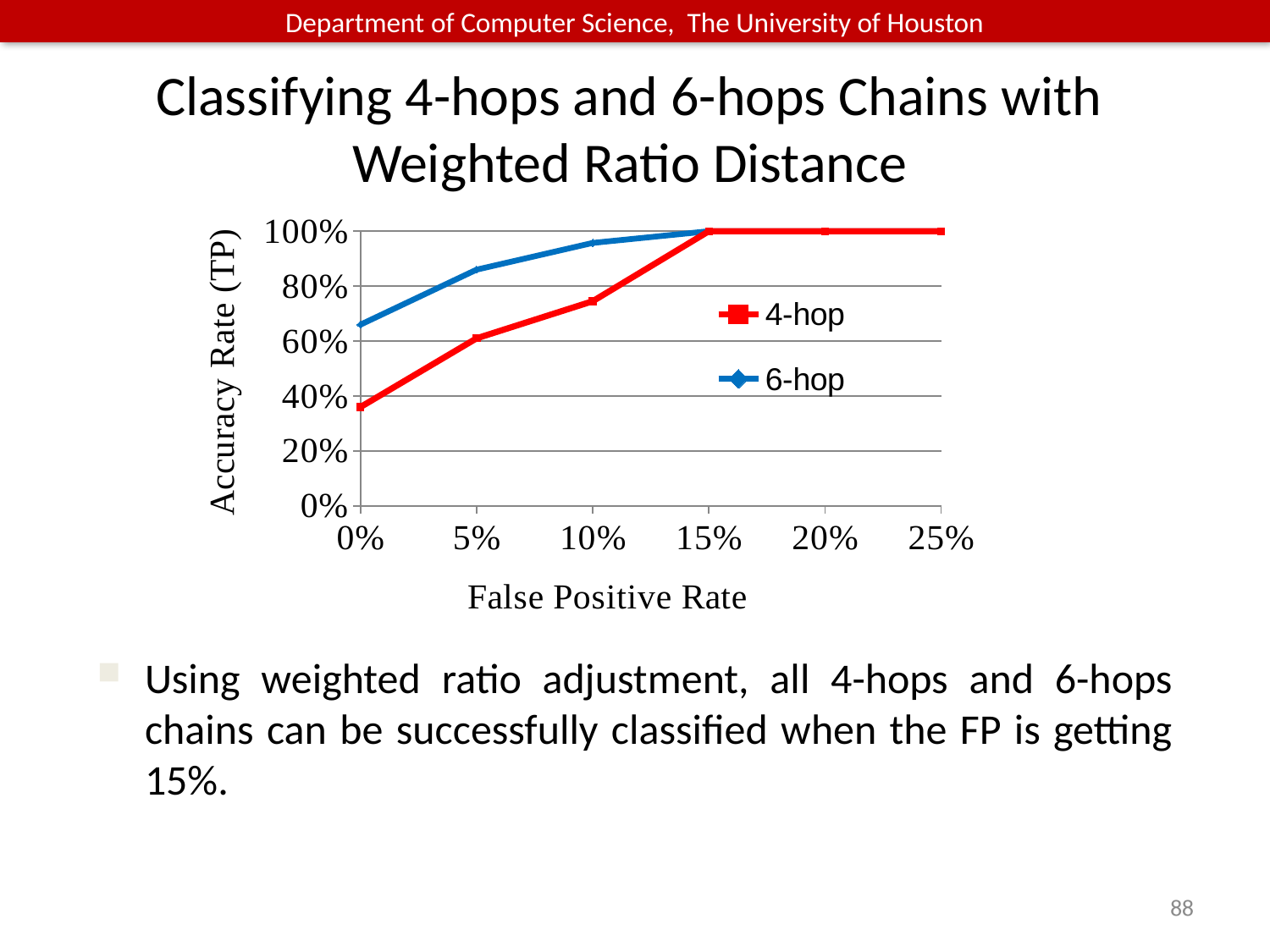

# Classifying 4-hops and 6-hops Chains with Weighted Ratio Distance

### Chart

| Category | 6-hop | 4-hop |
|---|---|---|
Using weighted ratio adjustment, all 4-hops and 6-hops chains can be successfully classified when the FP is getting 15%.
88